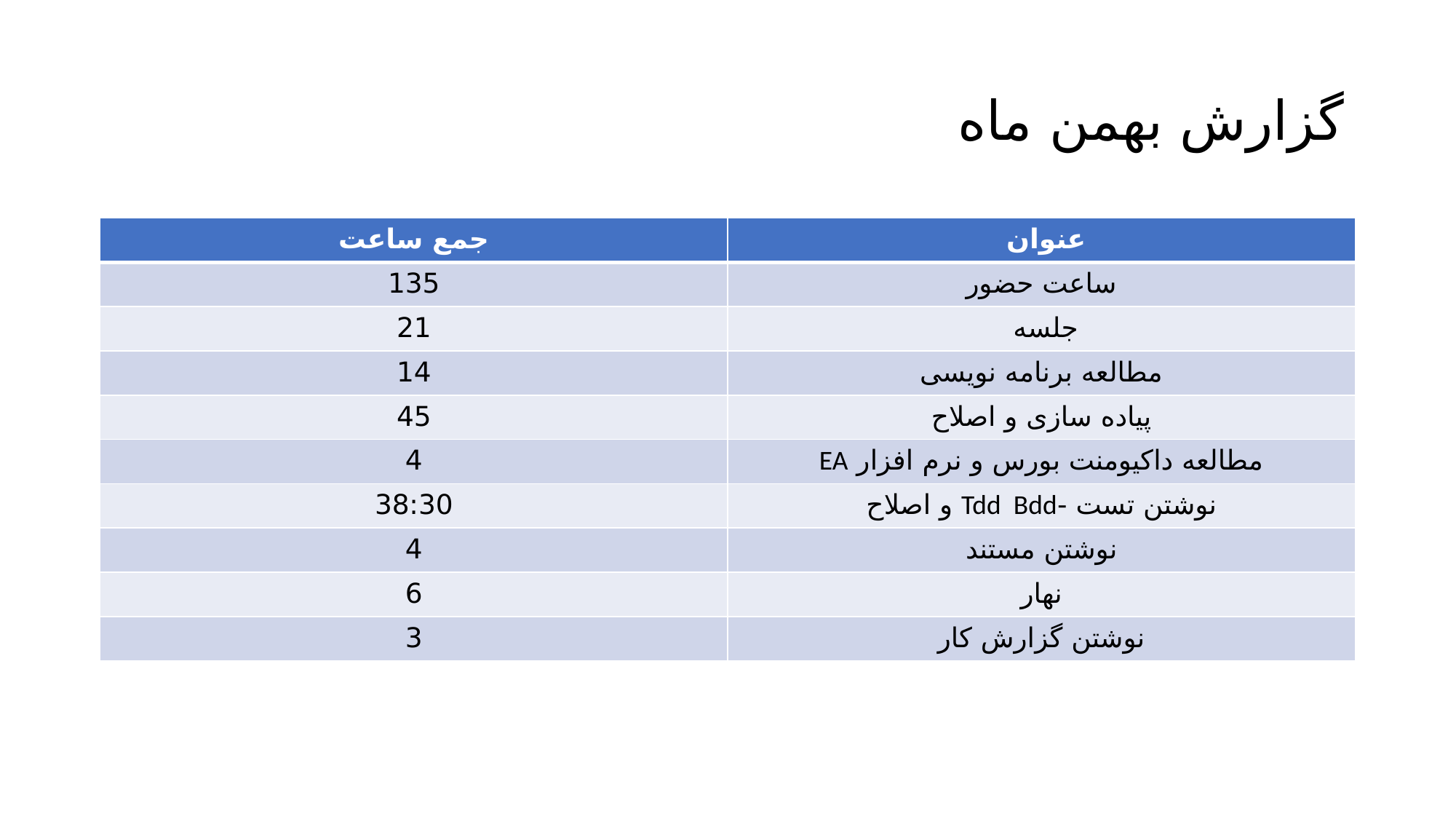

# گزارش بهمن ماه
| جمع ساعت | عنوان |
| --- | --- |
| 135 | ساعت حضور |
| 21 | جلسه |
| 14 | مطالعه برنامه نویسی |
| 45 | پیاده سازی و اصلاح |
| 4 | مطالعه داکیومنت بورس و نرم افزار EA |
| 38:30 | نوشتن تست -Tdd Bdd و اصلاح |
| 4 | نوشتن مستند |
| 6 | نهار |
| 3 | نوشتن گزارش کار |